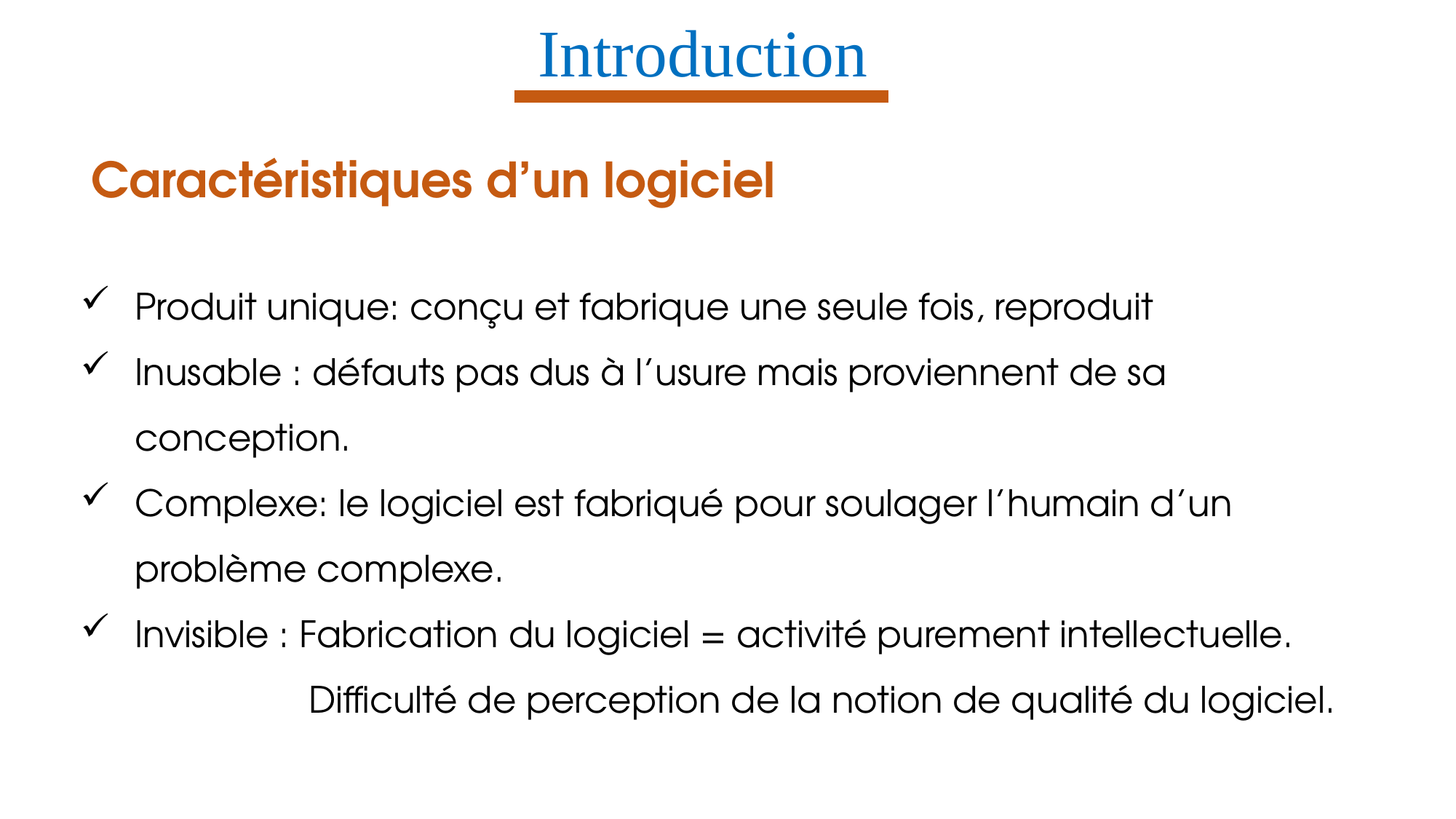

Introduction
Caractéristiques d’un logiciel
Produit unique: conçu et fabrique une seule fois, reproduit
Inusable : défauts pas dus à l’usure mais proviennent de sa conception.
Complexe: le logiciel est fabriqué pour soulager l’humain d’un problème complexe.
Invisible : Fabrication du logiciel = activité purement intellectuelle.
 Difficulté de perception de la notion de qualité du logiciel.